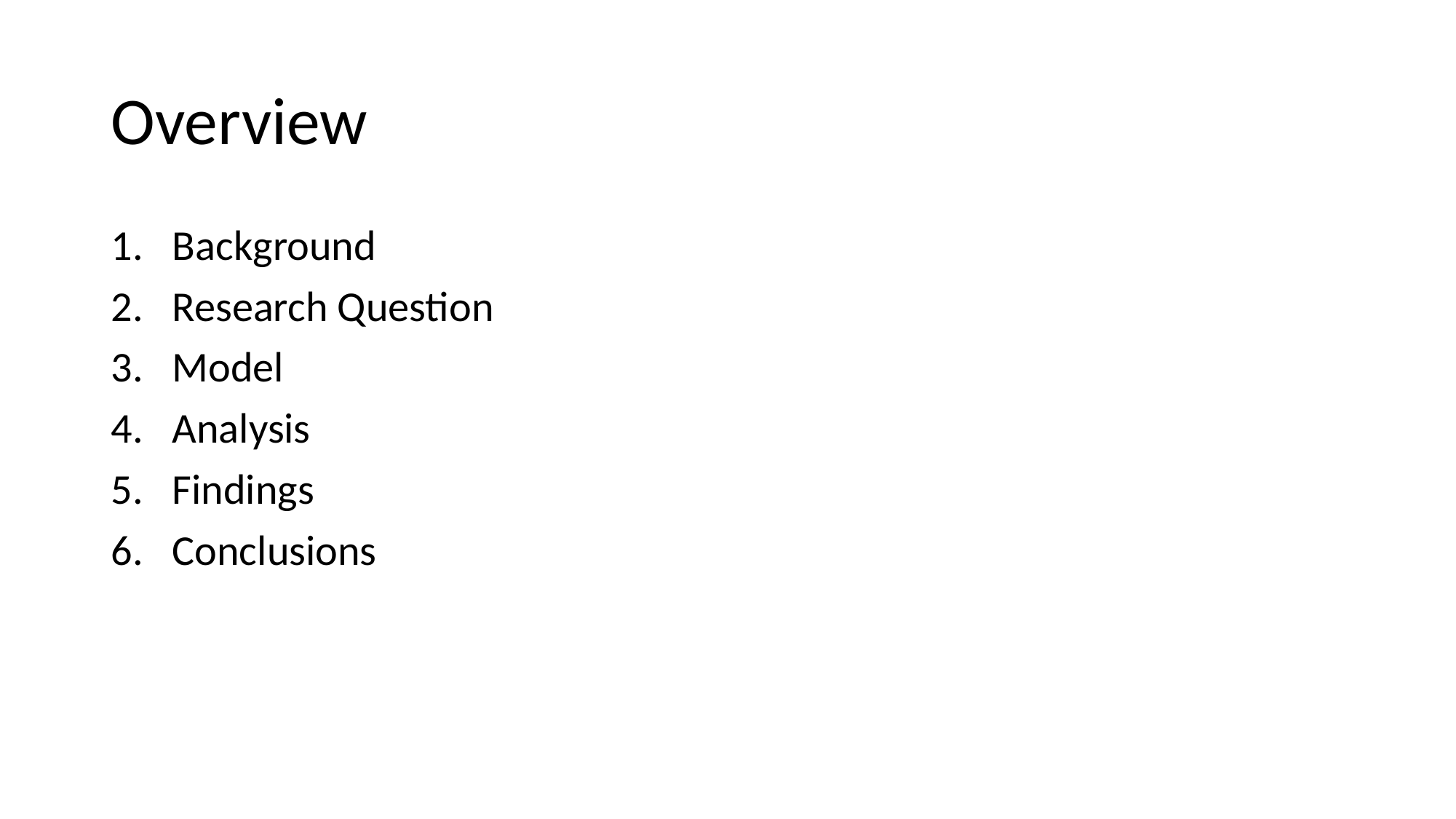

# Overview
Background
Research Question
Model
Analysis
Findings
Conclusions